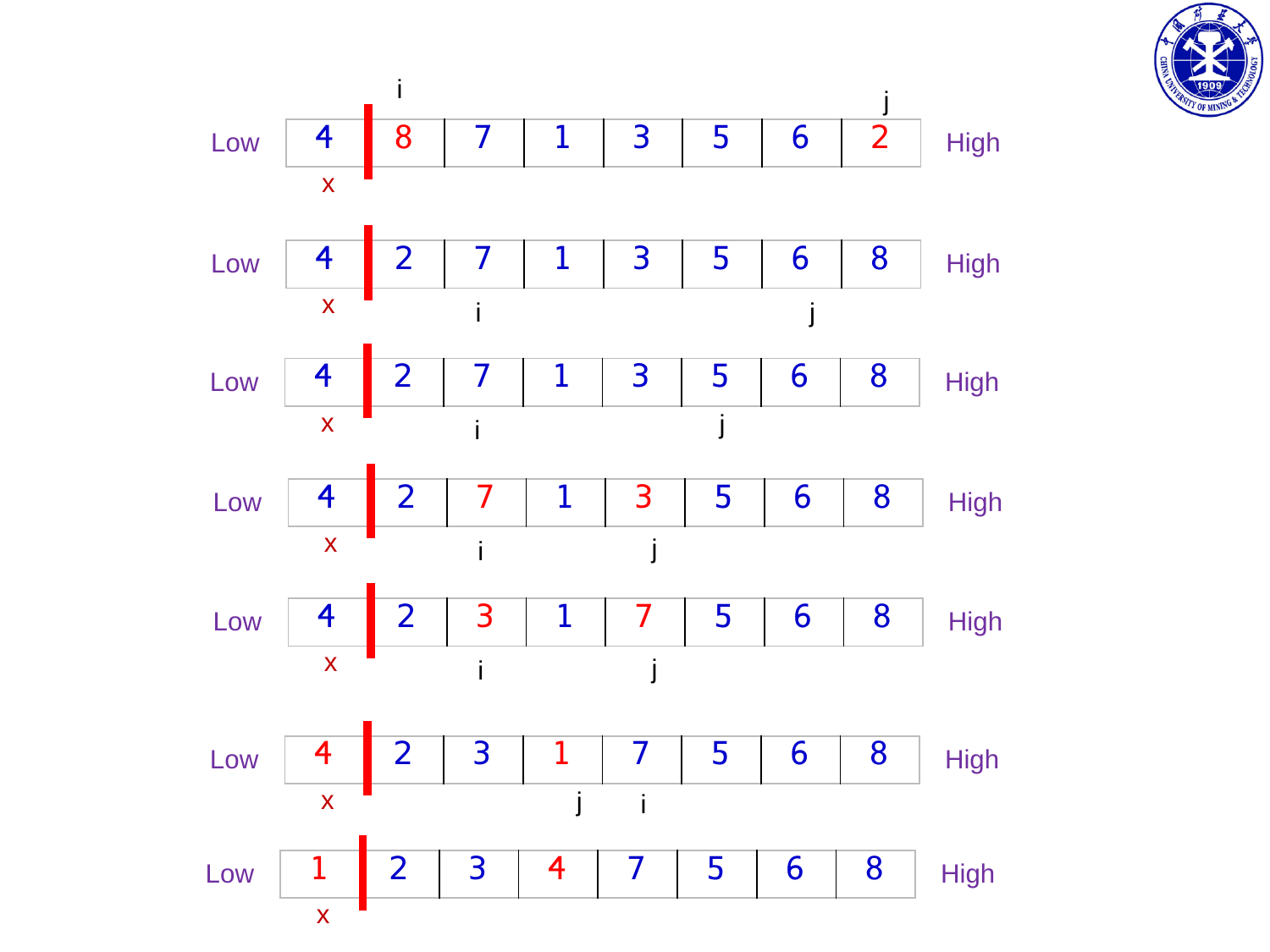

i
j
Low
| 4 | 8 | 7 | 1 | 3 | 5 | 6 | 2 |
| --- | --- | --- | --- | --- | --- | --- | --- |
High
x
Low
| 4 | 2 | 7 | 1 | 3 | 5 | 6 | 8 |
| --- | --- | --- | --- | --- | --- | --- | --- |
High
x
i
j
Low
| 4 | 2 | 7 | 1 | 3 | 5 | 6 | 8 |
| --- | --- | --- | --- | --- | --- | --- | --- |
High
x
j
i
Low
| 4 | 2 | 7 | 1 | 3 | 5 | 6 | 8 |
| --- | --- | --- | --- | --- | --- | --- | --- |
High
x
j
i
Low
| 4 | 2 | 3 | 1 | 7 | 5 | 6 | 8 |
| --- | --- | --- | --- | --- | --- | --- | --- |
High
x
j
i
Low
| 4 | 2 | 3 | 1 | 7 | 5 | 6 | 8 |
| --- | --- | --- | --- | --- | --- | --- | --- |
High
x
j
i
Low
| 1 | 2 | 3 | 4 | 7 | 5 | 6 | 8 |
| --- | --- | --- | --- | --- | --- | --- | --- |
High
x